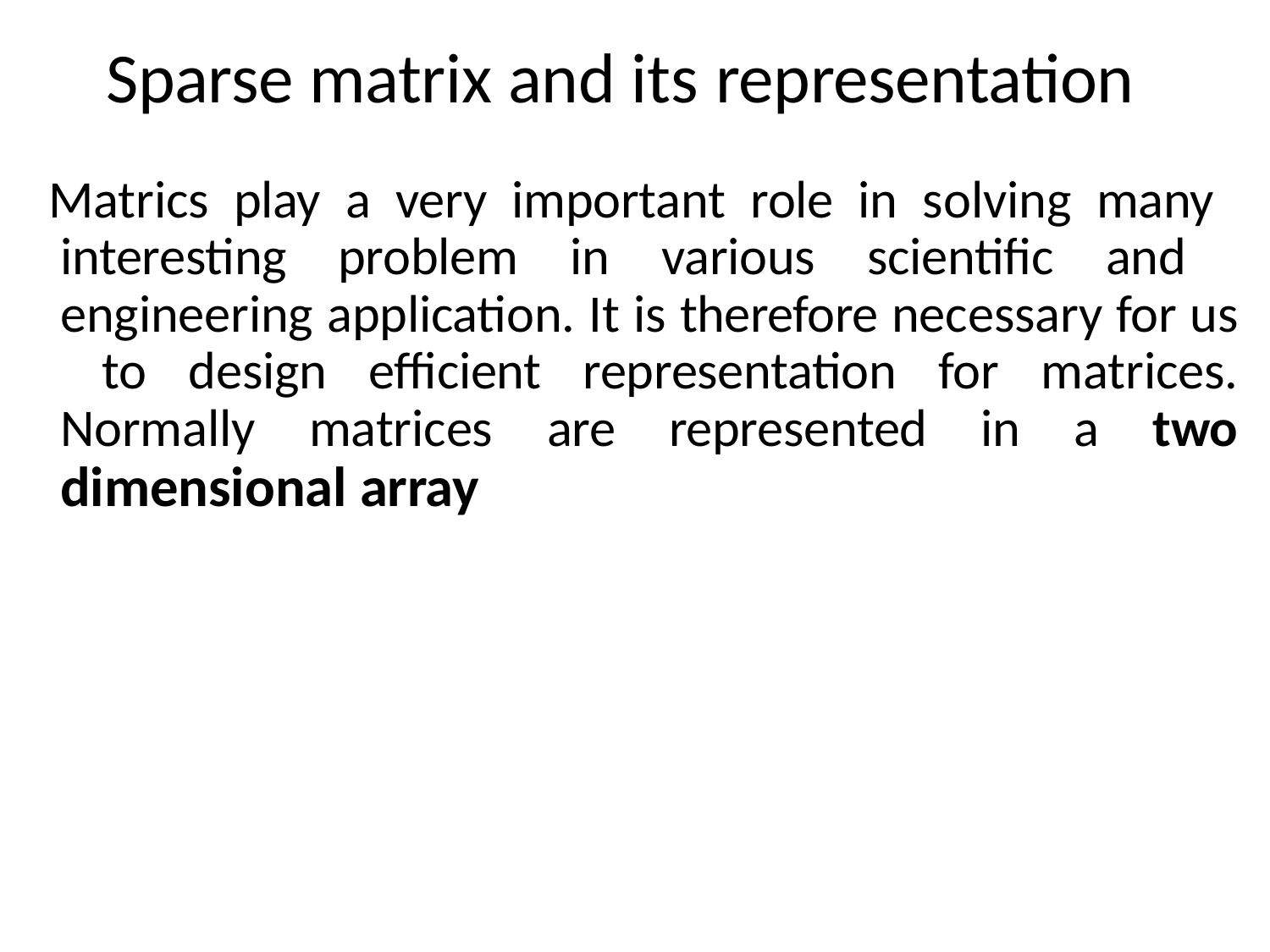

# Sparse matrix and its representation
Matrics play a very important role in solving many  interesting problem in various scientific and  engineering application. It is therefore necessary for us  to design efficient representation for matrices. Normally matrices are represented in a two dimensional array